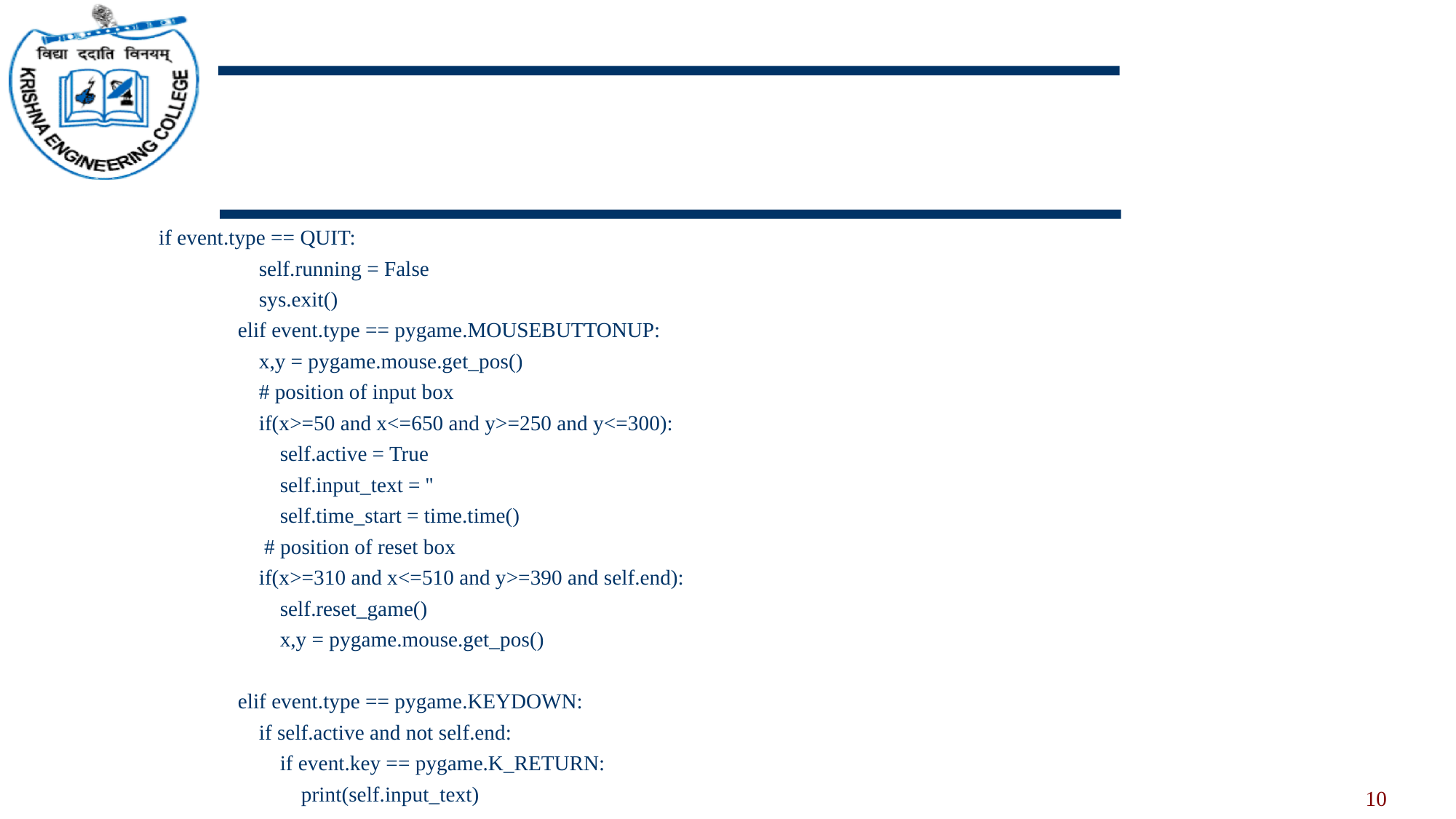

if event.type == QUIT:
                    self.running = False
                    sys.exit()
                elif event.type == pygame.MOUSEBUTTONUP:
                    x,y = pygame.mouse.get_pos()
                    # position of input box
                    if(x>=50 and x<=650 and y>=250 and y<=300):
                        self.active = True
                        self.input_text = ''
                        self.time_start = time.time()
                     # position of reset box
                    if(x>=310 and x<=510 and y>=390 and self.end):
                        self.reset_game()
                        x,y = pygame.mouse.get_pos()

                elif event.type == pygame.KEYDOWN:
                    if self.active and not self.end:
                        if event.key == pygame.K_RETURN:
                            print(self.input_text)
10